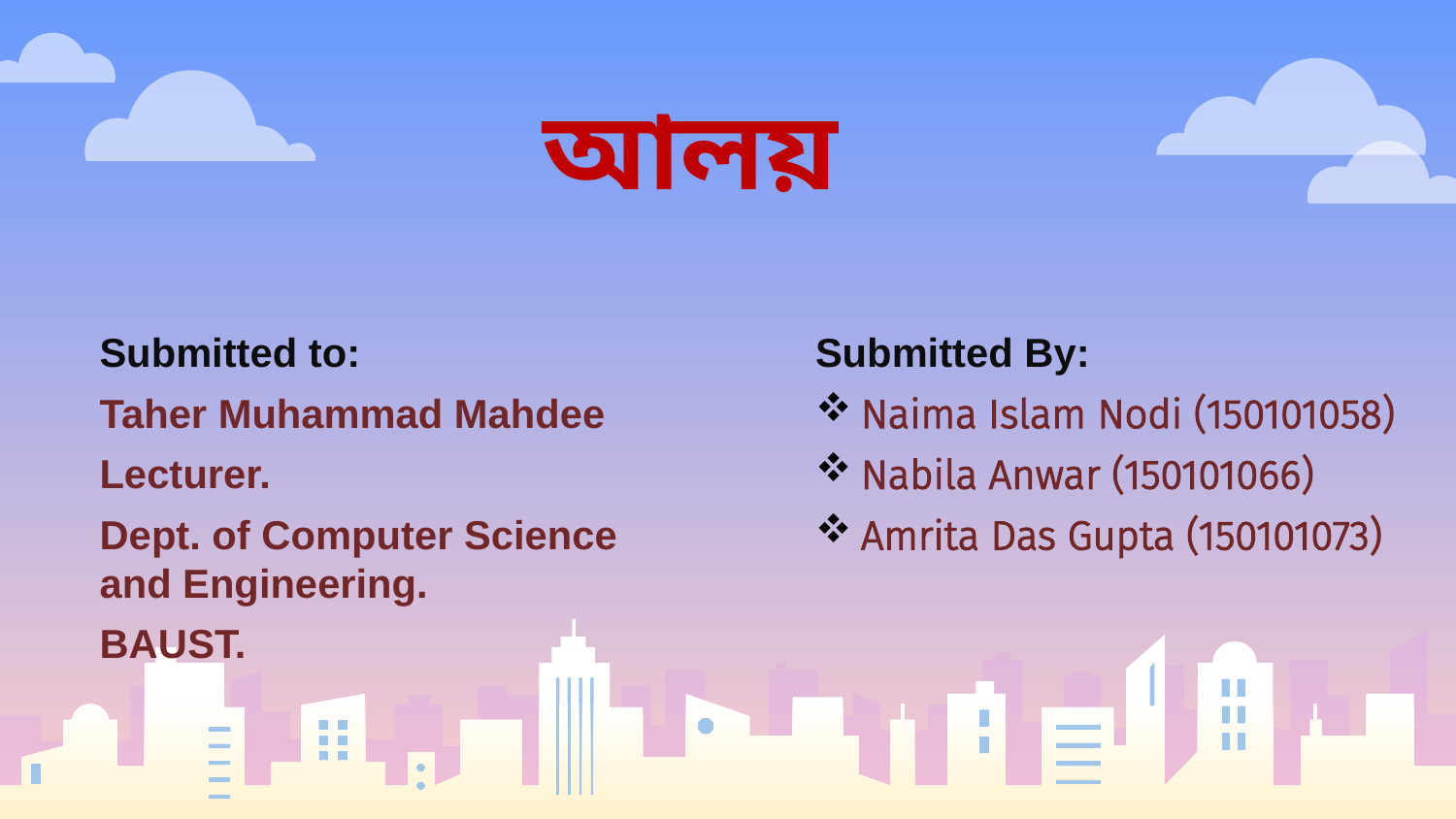

আলয়
Submitted to:
Taher Muhammad Mahdee
Lecturer.
Dept. of Computer Science and Engineering.
BAUST.

Submitted By:
Naima Islam Nodi (150101058)
Nabila Anwar (150101066)
Amrita Das Gupta (150101073)